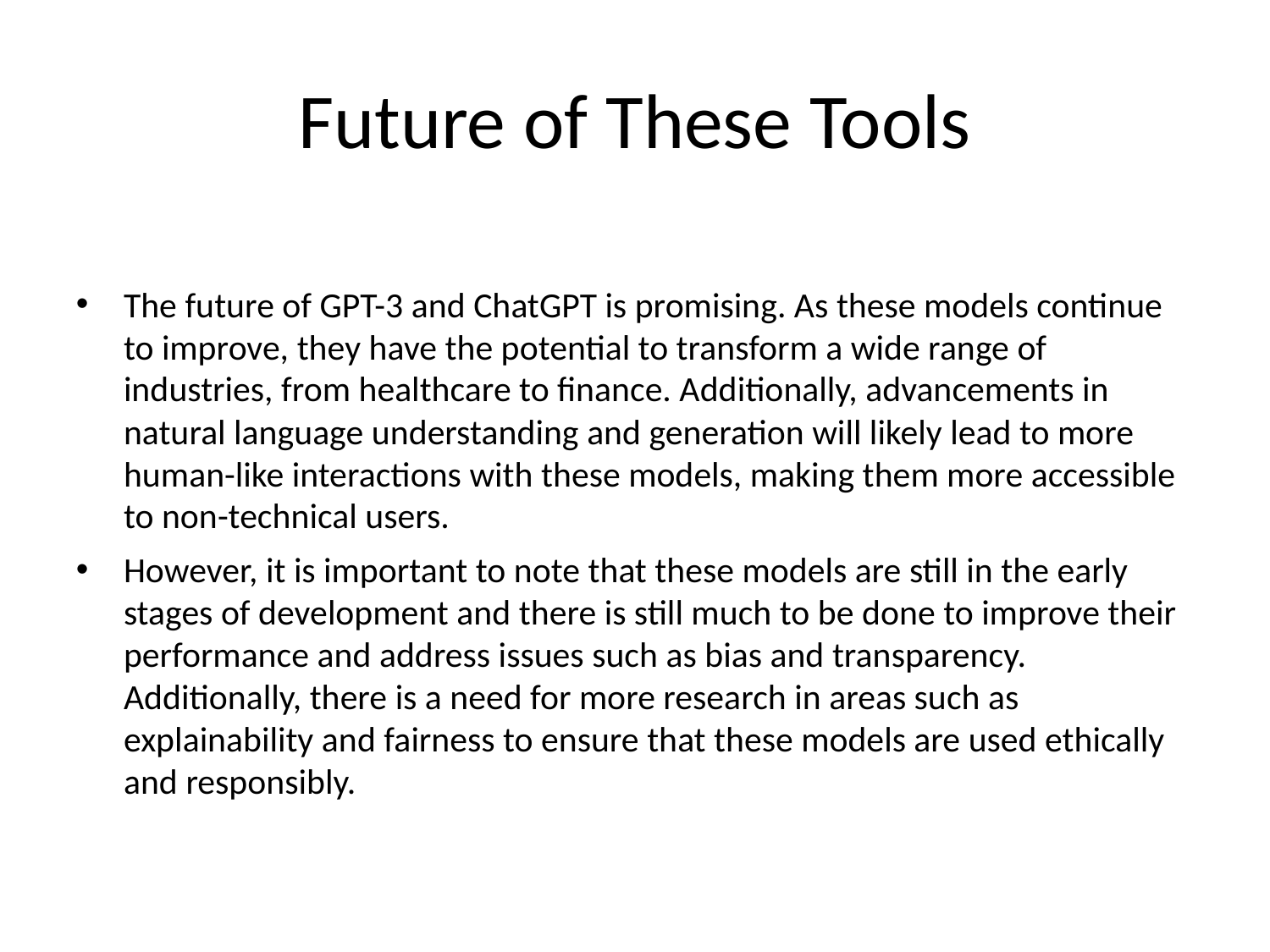

# Future of These Tools

The future of GPT-3 and ChatGPT is promising. As these models continue to improve, they have the potential to transform a wide range of industries, from healthcare to finance. Additionally, advancements in natural language understanding and generation will likely lead to more human-like interactions with these models, making them more accessible to non-technical users.
However, it is important to note that these models are still in the early stages of development and there is still much to be done to improve their performance and address issues such as bias and transparency. Additionally, there is a need for more research in areas such as explainability and fairness to ensure that these models are used ethically and responsibly.